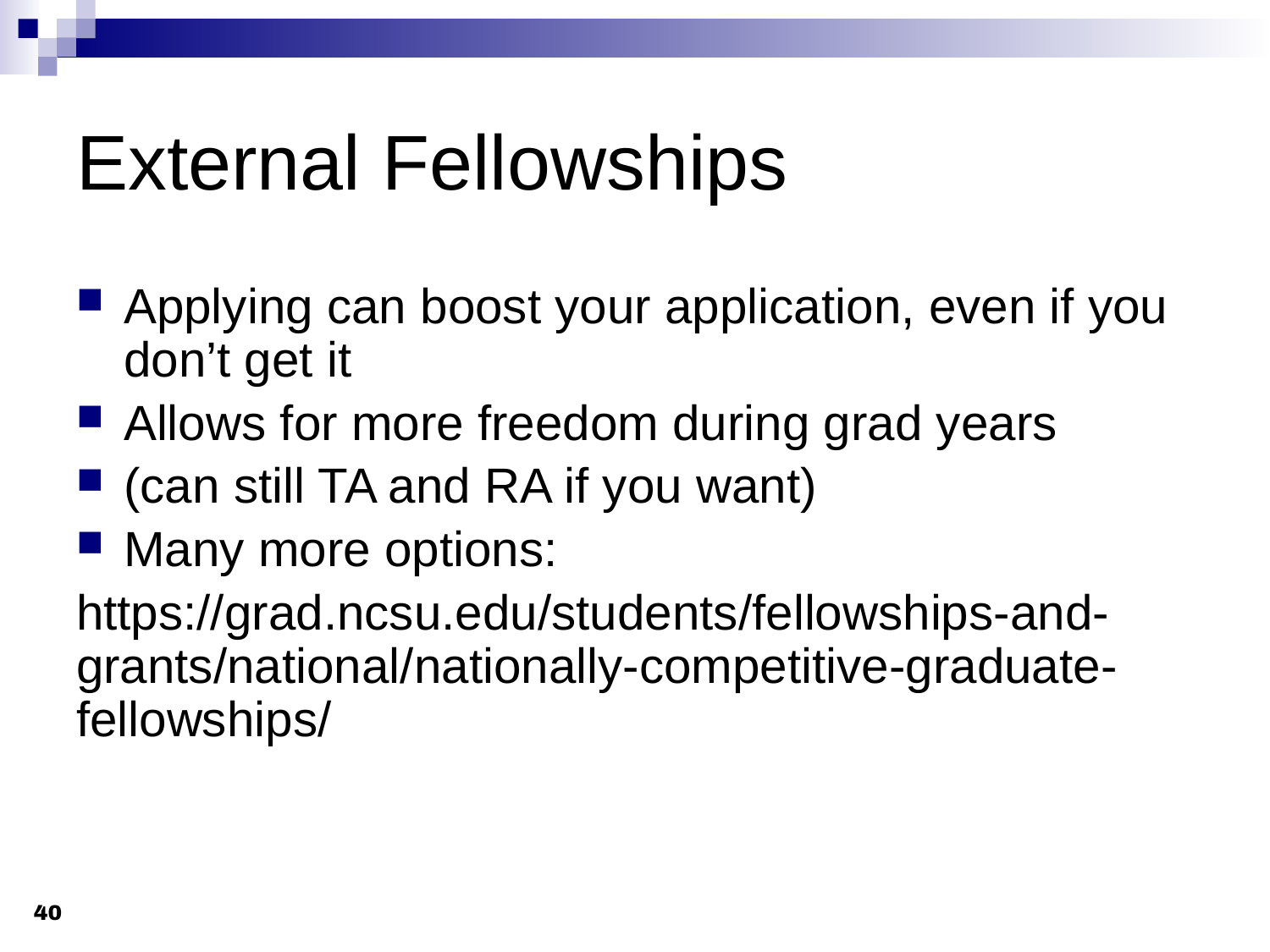

External Fellowships
Applying can boost your application, even if you don’t get it
Allows for more freedom during grad years
(can still TA and RA if you want)
Many more options:
https://grad.ncsu.edu/students/fellowships-and-grants/national/nationally-competitive-graduate-fellowships/
40